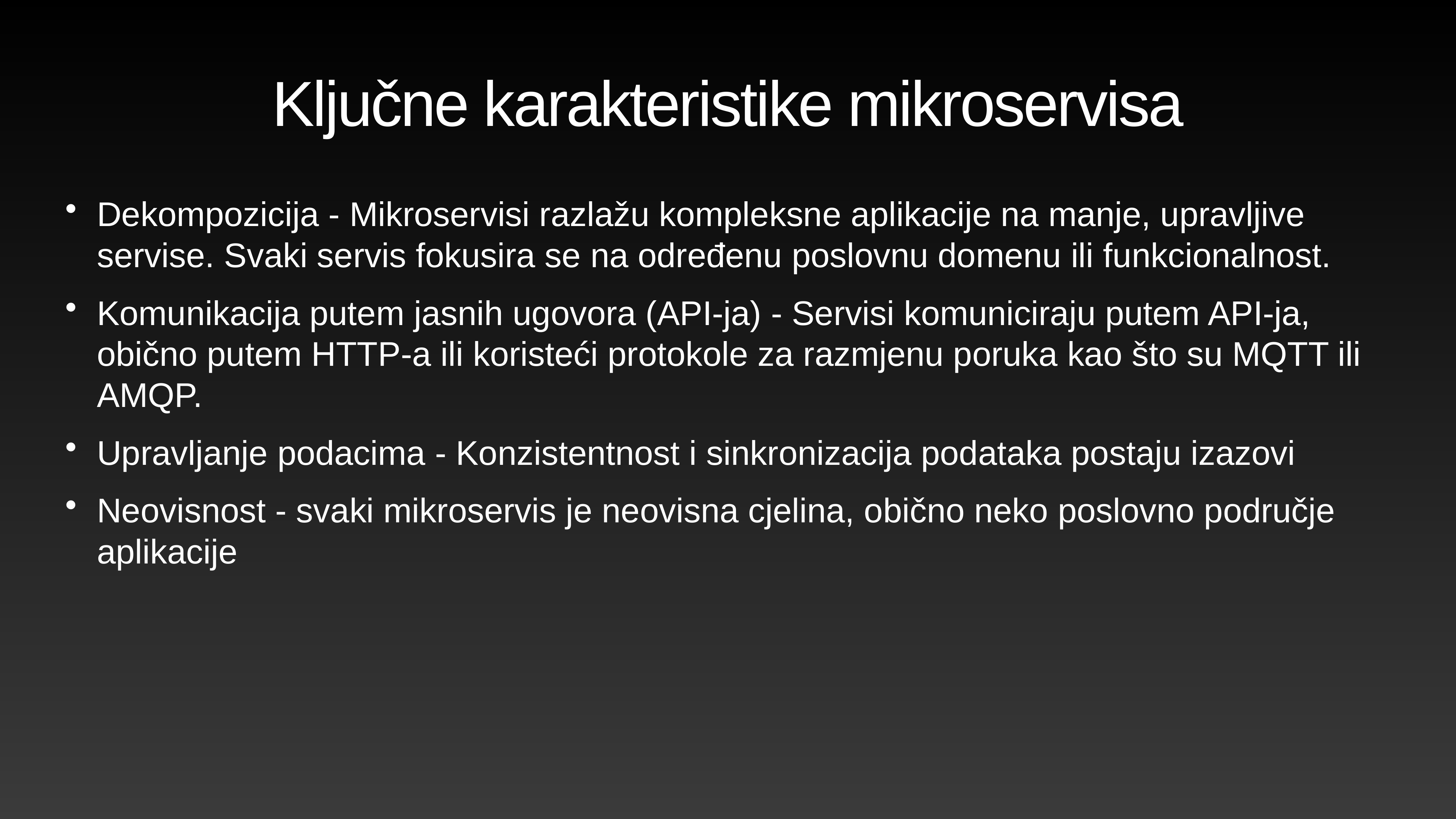

# Ključne karakteristike mikroservisa

Dekompozicija - Mikroservisi razlažu kompleksne aplikacije na manje, upravljive servise. Svaki servis fokusira se na određenu poslovnu domenu ili funkcionalnost.
Komunikacija putem jasnih ugovora (API-ja) - Servisi komuniciraju putem API-ja, obično putem HTTP-a ili koristeći protokole za razmjenu poruka kao što su MQTT ili AMQP.
Upravljanje podacima - Konzistentnost i sinkronizacija podataka postaju izazovi
Neovisnost - svaki mikroservis je neovisna cjelina, obično neko poslovno područje aplikacije